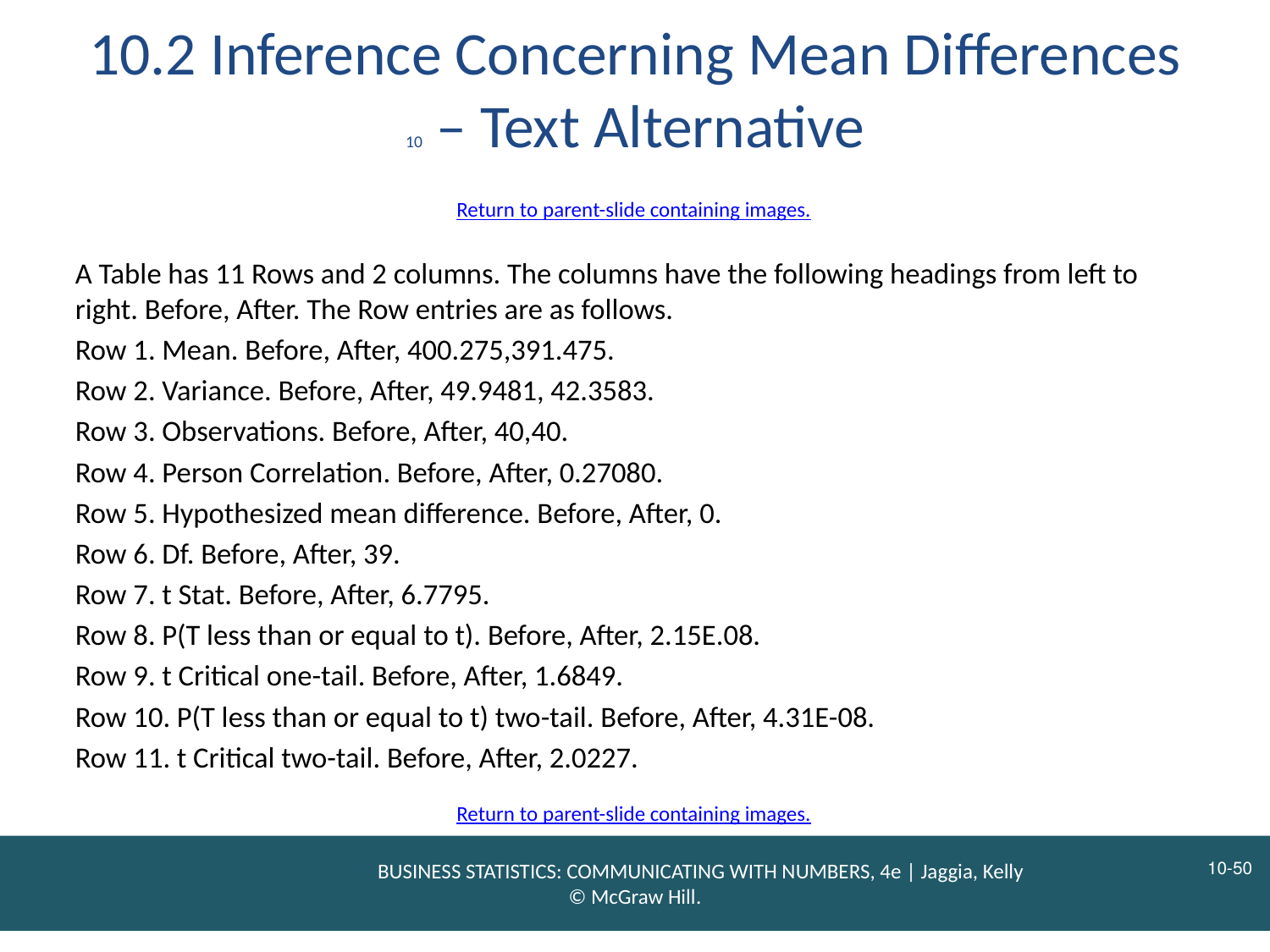

# 10.2 Inference Concerning Mean Differences 10 – Text Alternative
Return to parent-slide containing images.
A Table has 11 Rows and 2 columns. The columns have the following headings from left to right. Before, After. The Row entries are as follows.
Row 1. Mean. Before, After, 400.275,391.475.
Row 2. Variance. Before, After, 49.9481, 42.3583.
Row 3. Observations. Before, After, 40,40.
Row 4. Person Correlation. Before, After, 0.27080.
Row 5. Hypothesized mean difference. Before, After, 0.
Row 6. Df. Before, After, 39.
Row 7. t Stat. Before, After, 6.7795.
Row 8. P(T less than or equal to t). Before, After, 2.15E.08.
Row 9. t Critical one-tail. Before, After, 1.6849.
Row 10. P(T less than or equal to t) two-tail. Before, After, 4.31E-08.
Row 11. t Critical two-tail. Before, After, 2.0227.
Return to parent-slide containing images.